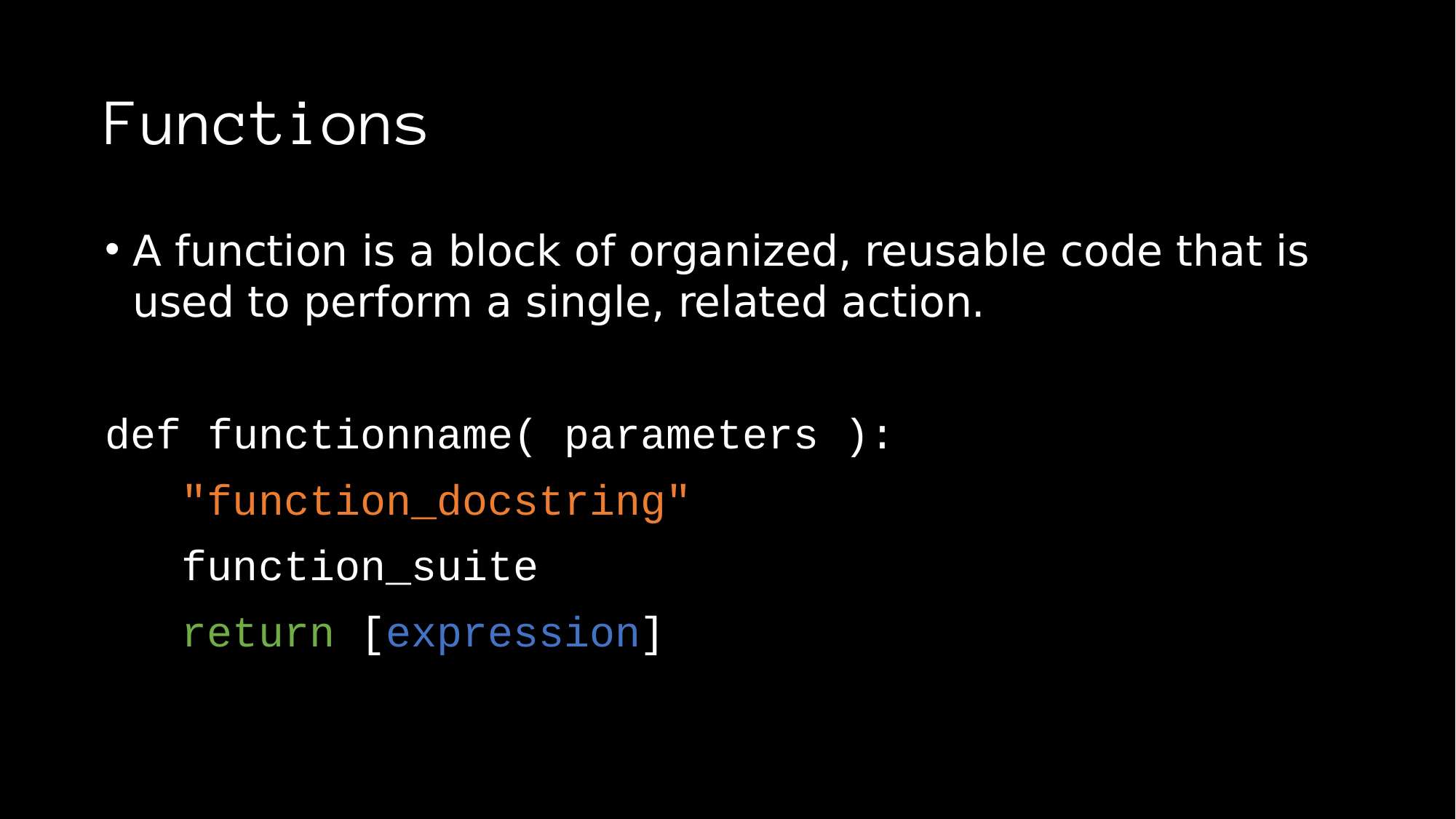

# Functions
A function is a block of organized, reusable code that is used to perform a single, related action.

def functionname( parameters ):
   "function_docstring"
   function_suite
   return [expression]